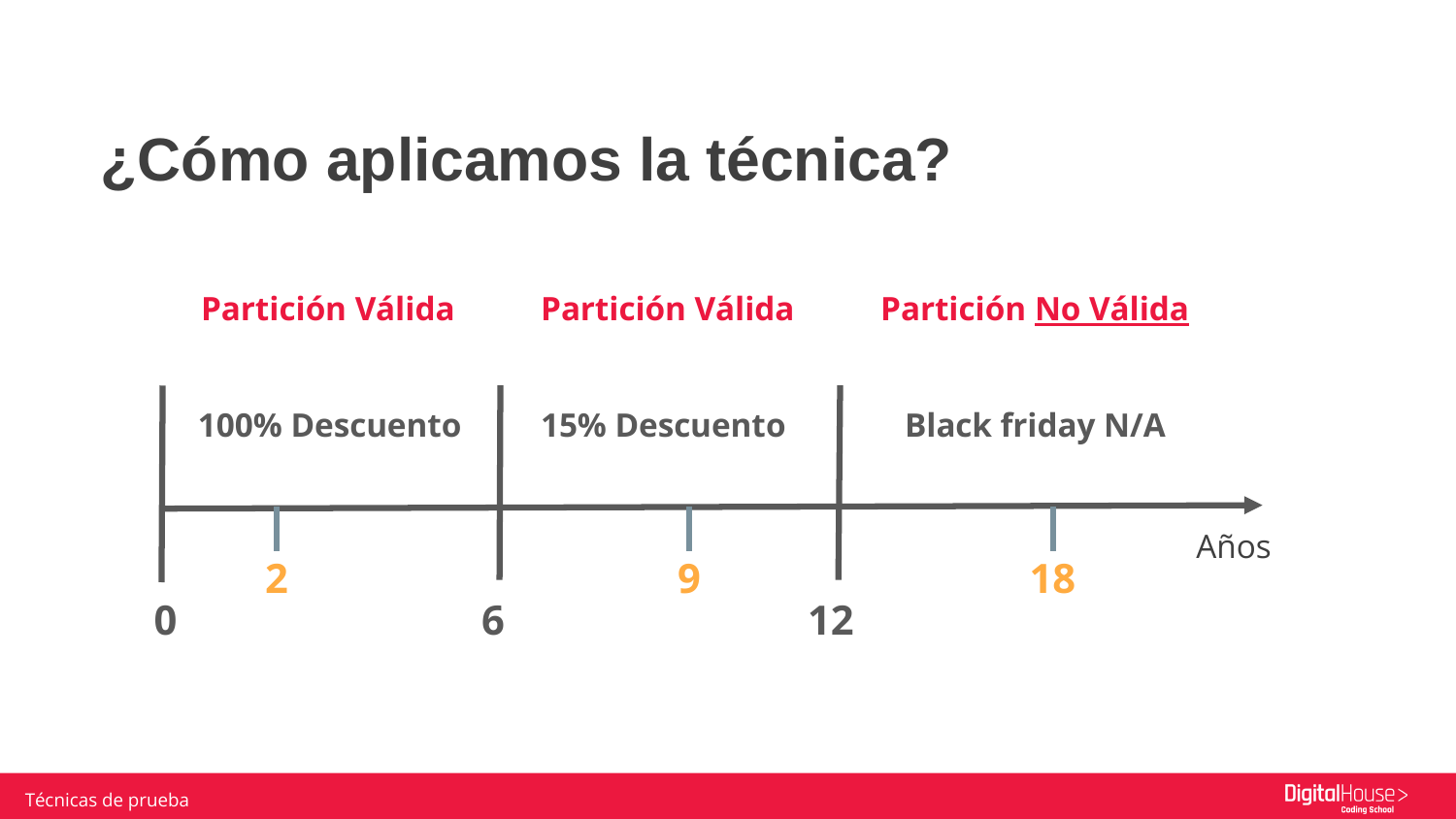

¿Cómo aplicamos la técnica?
Partición Válida

Partición Válida

Partición No Válida

100% Descuento
15% Descuento
Black friday N/A
Años

2
9
18
0
6
12